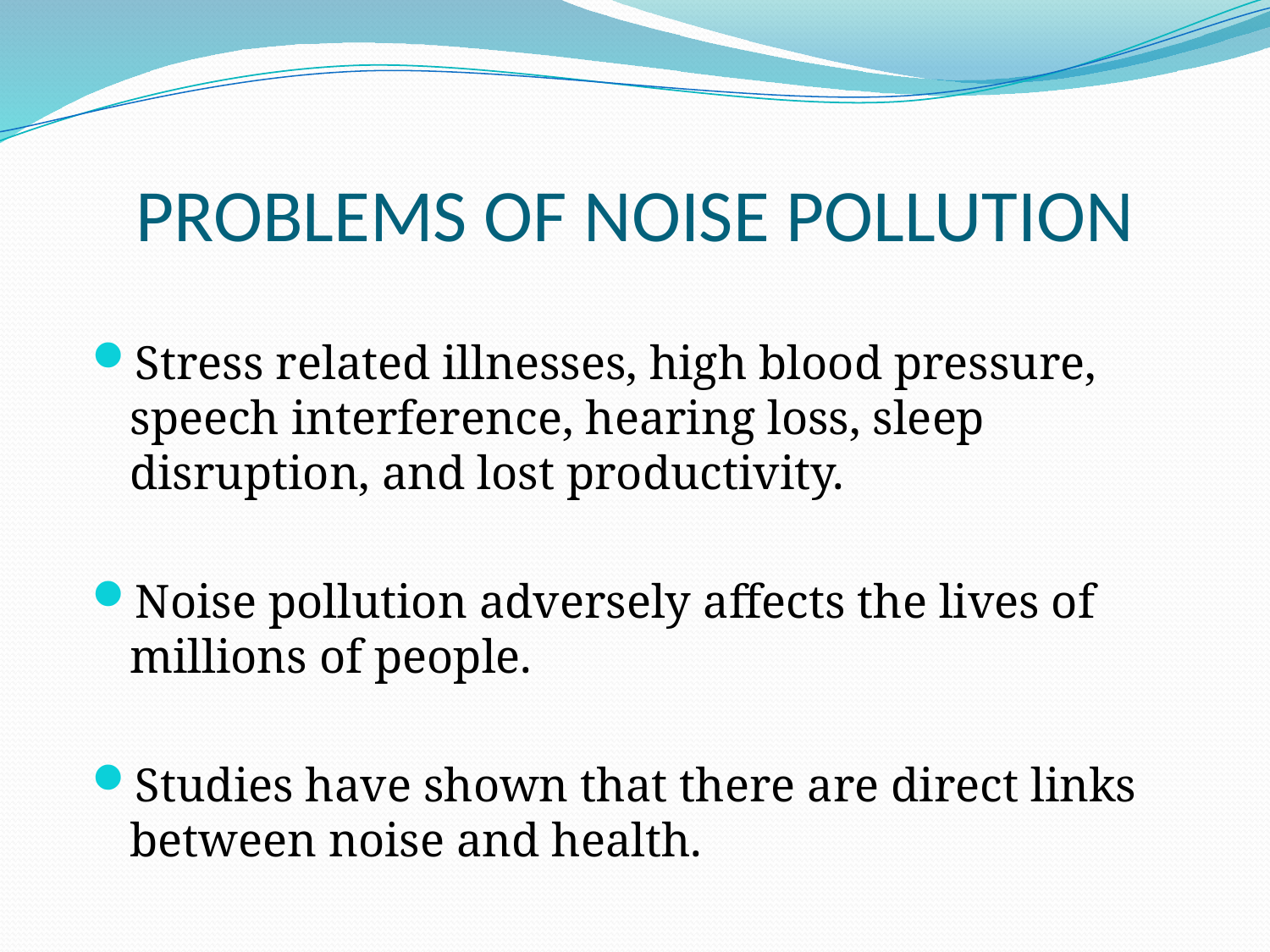

# PROBLEMS OF NOISE POLLUTION
Stress related illnesses, high blood pressure, speech interference, hearing loss, sleep disruption, and lost productivity.

Noise pollution adversely affects the lives of millions of people.

Studies have shown that there are direct links between noise and health.